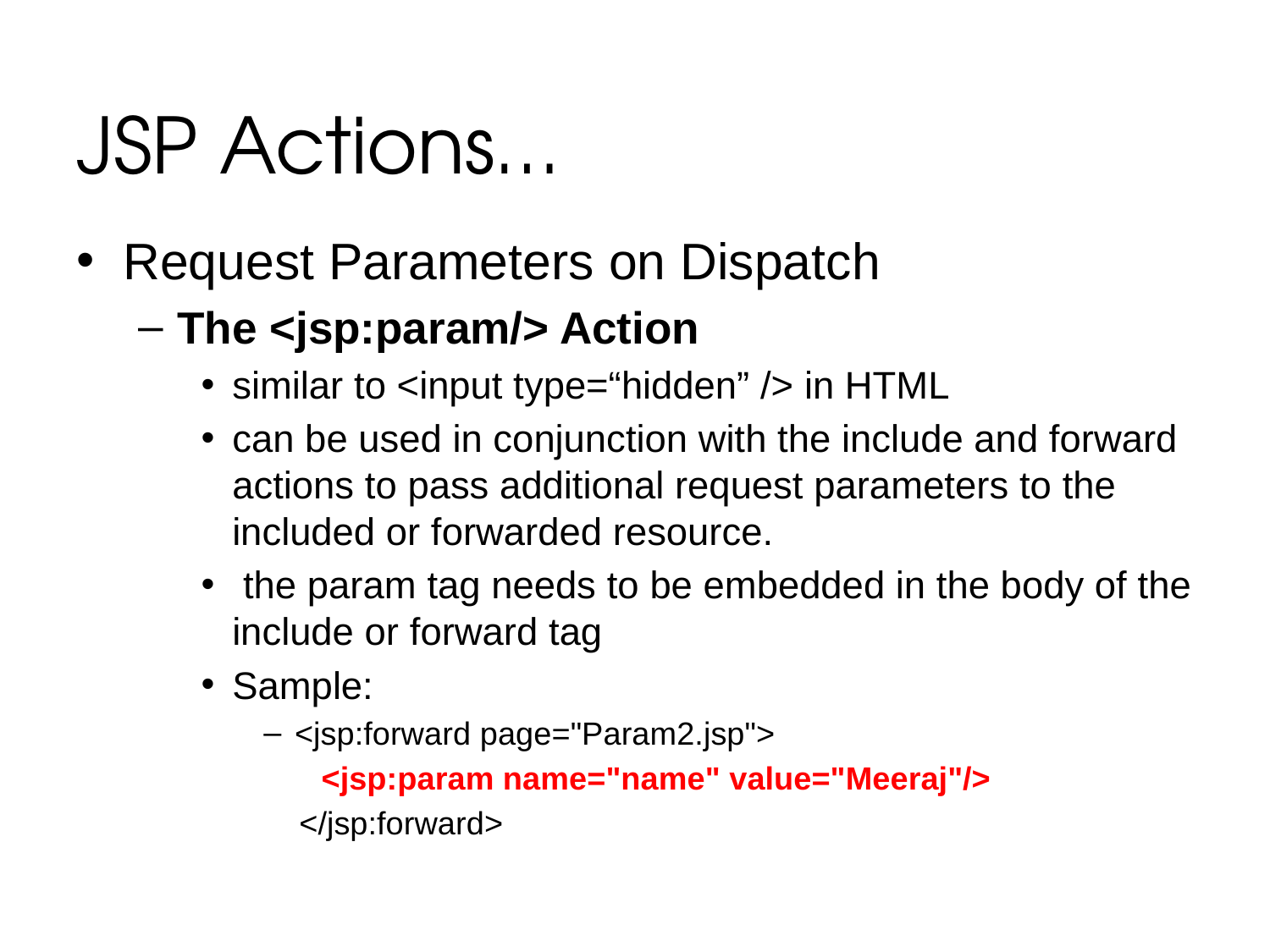

# JSP Actions…
Request Parameters on Dispatch
The <jsp:param/> Action
similar to <input type=“hidden” /> in HTML
can be used in conjunction with the include and forward actions to pass additional request parameters to the included or forwarded resource.
 the param tag needs to be embedded in the body of the include or forward tag
Sample:
<jsp:forward page="Param2.jsp">
		   <jsp:param name="name" value="Meeraj"/>
    </jsp:forward>